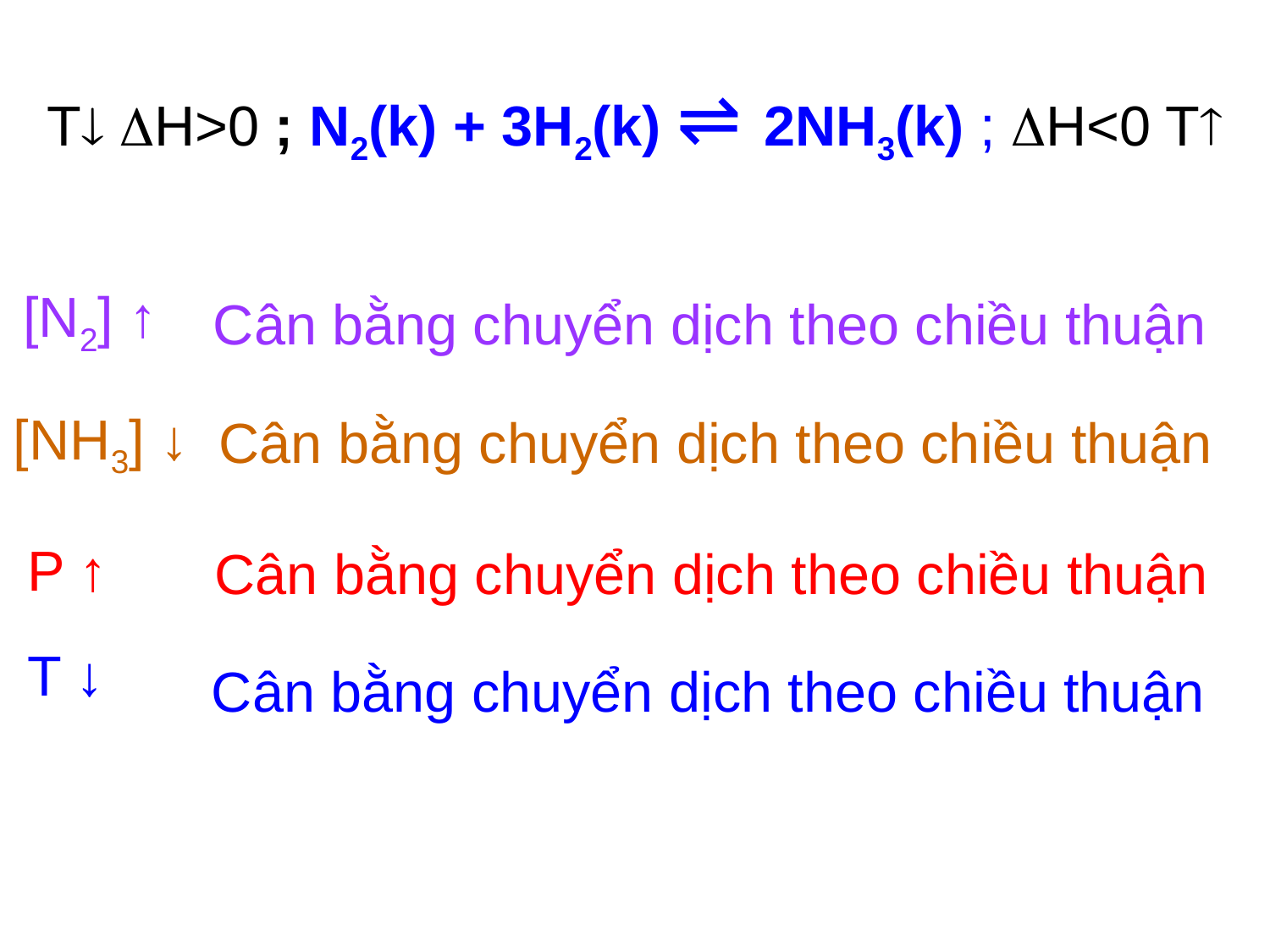

# T↓ ΔH>0 ; N2(k) + 3H2(k) ⇌ 2NH3(k) ; ΔH<0 T↑
[N2] ↑
Cân bằng chuyển dịch theo chiều thuận

[NH3] ↓
Cân bằng chuyển dịch theo chiều thuận

P ↑
Cân bằng chuyển dịch theo chiều thuận
T ↓
Cân bằng chuyển dịch theo chiều thuận